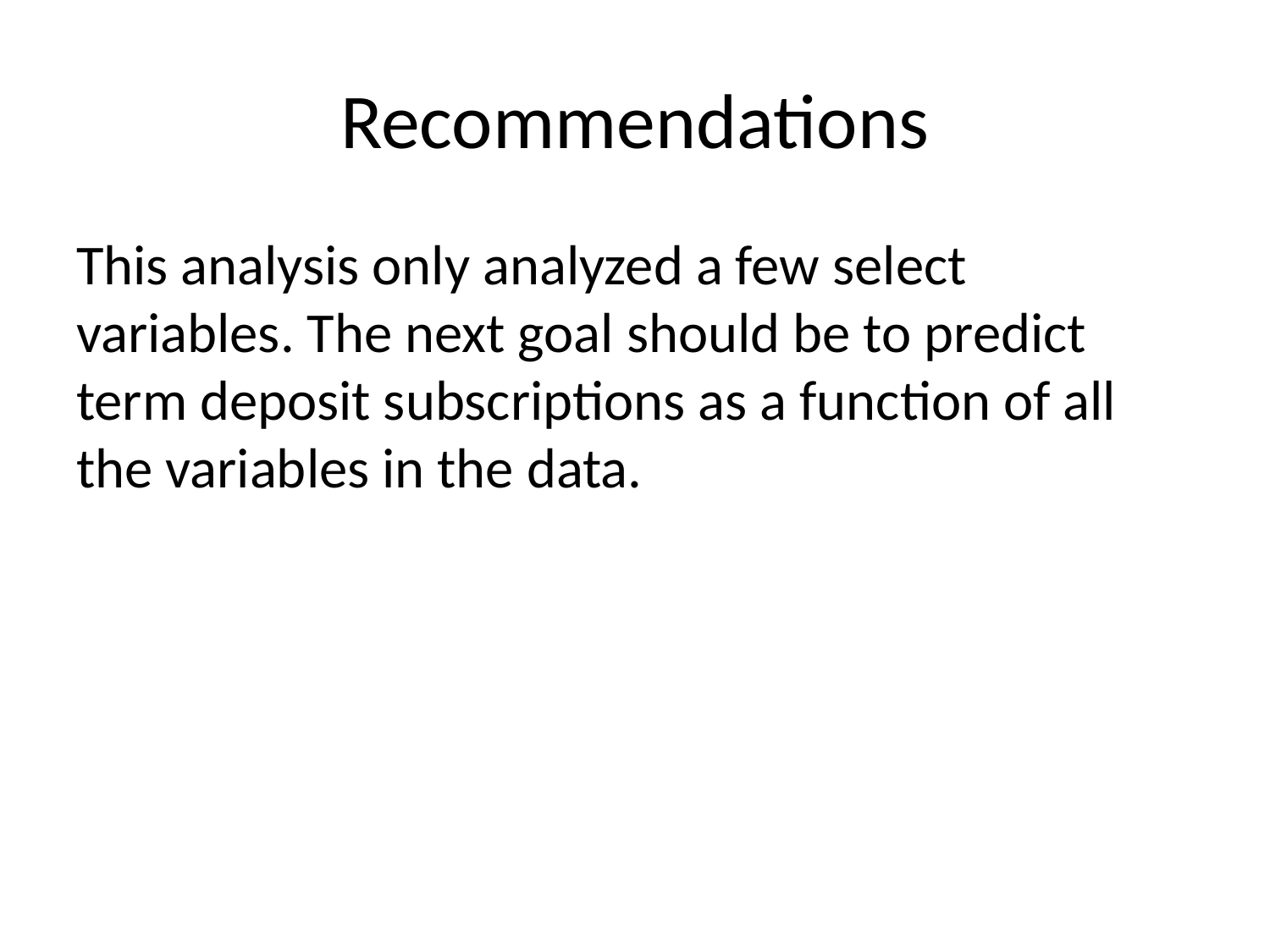

# Recommendations
This analysis only analyzed a few select variables. The next goal should be to predict term deposit subscriptions as a function of all the variables in the data.